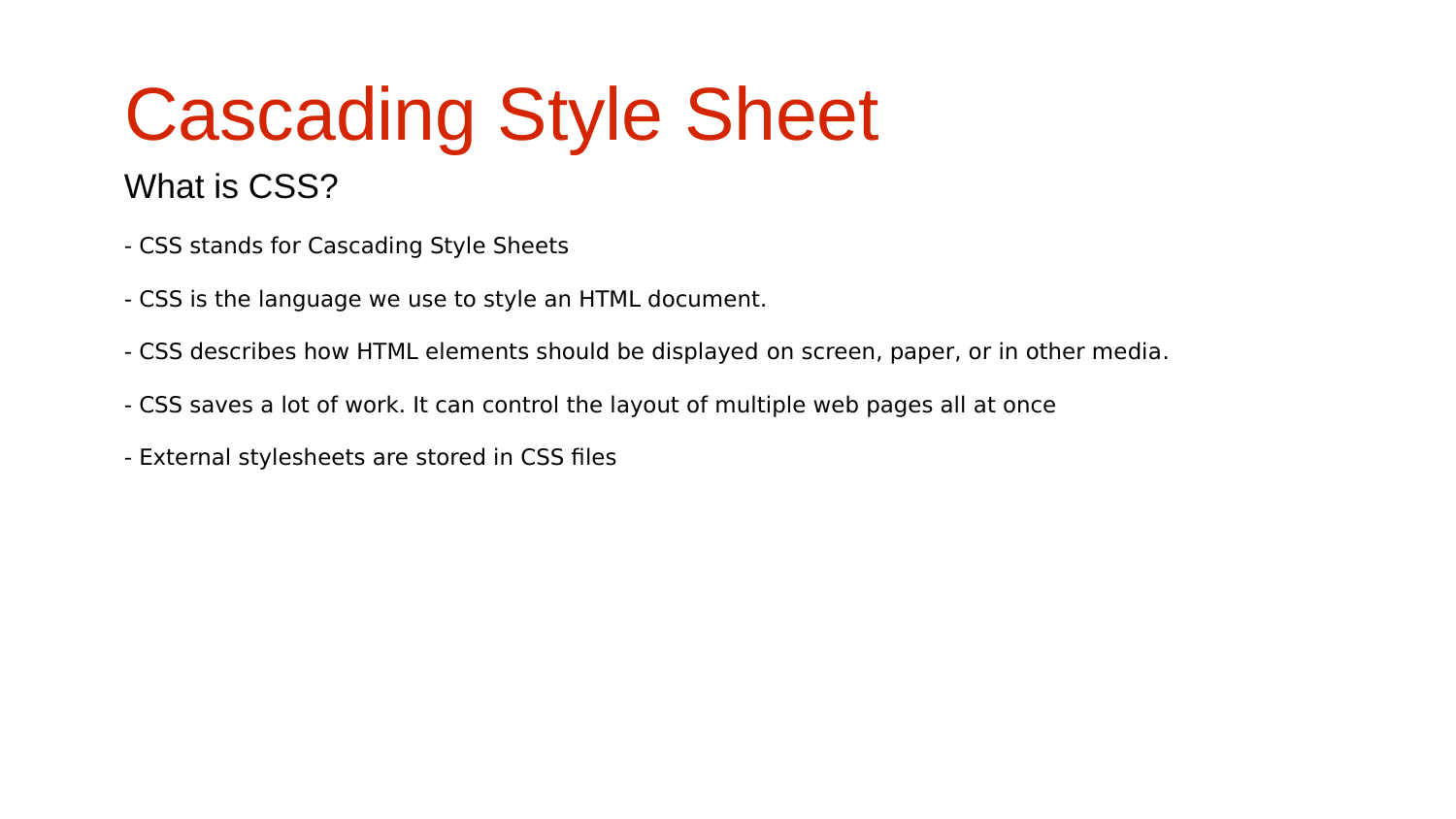

Cascading Style Sheet
What is CSS?
- CSS stands for Cascading Style Sheets
- CSS is the language we use to style an HTML document.
- CSS describes how HTML elements should be displayed on screen, paper, or in other media.
- CSS saves a lot of work. It can control the layout of multiple web pages all at once
- External stylesheets are stored in CSS files